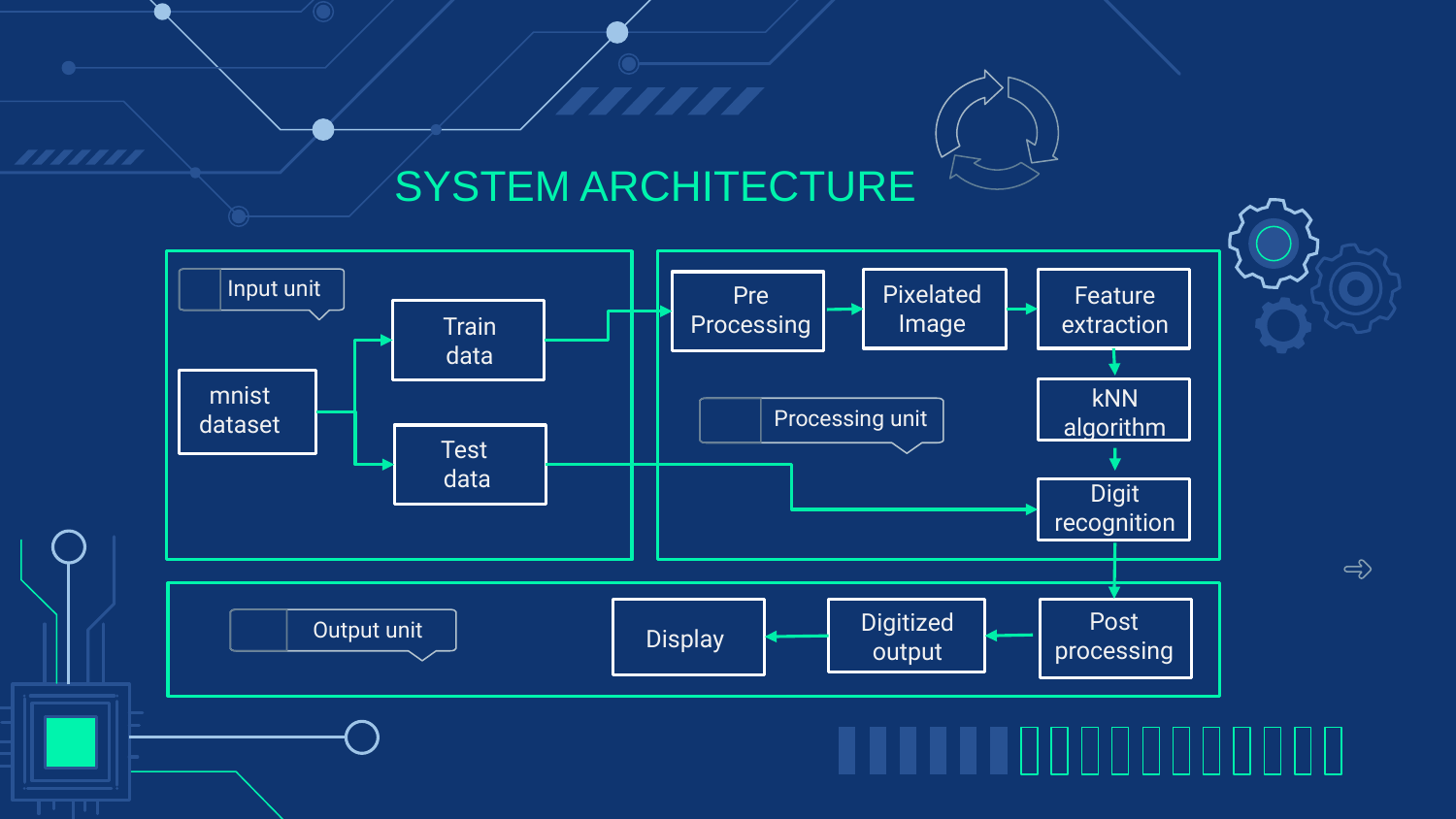

# SYSTEM ARCHITECTURE

Input unit

Pixelated
Image
Feature
extraction
Pre Processing

Train
data

mnist
dataset
kNN
algorithm

Processing unit

Test
data
Digit
recognition

Post processing

Digitized
output
Output unit

Display